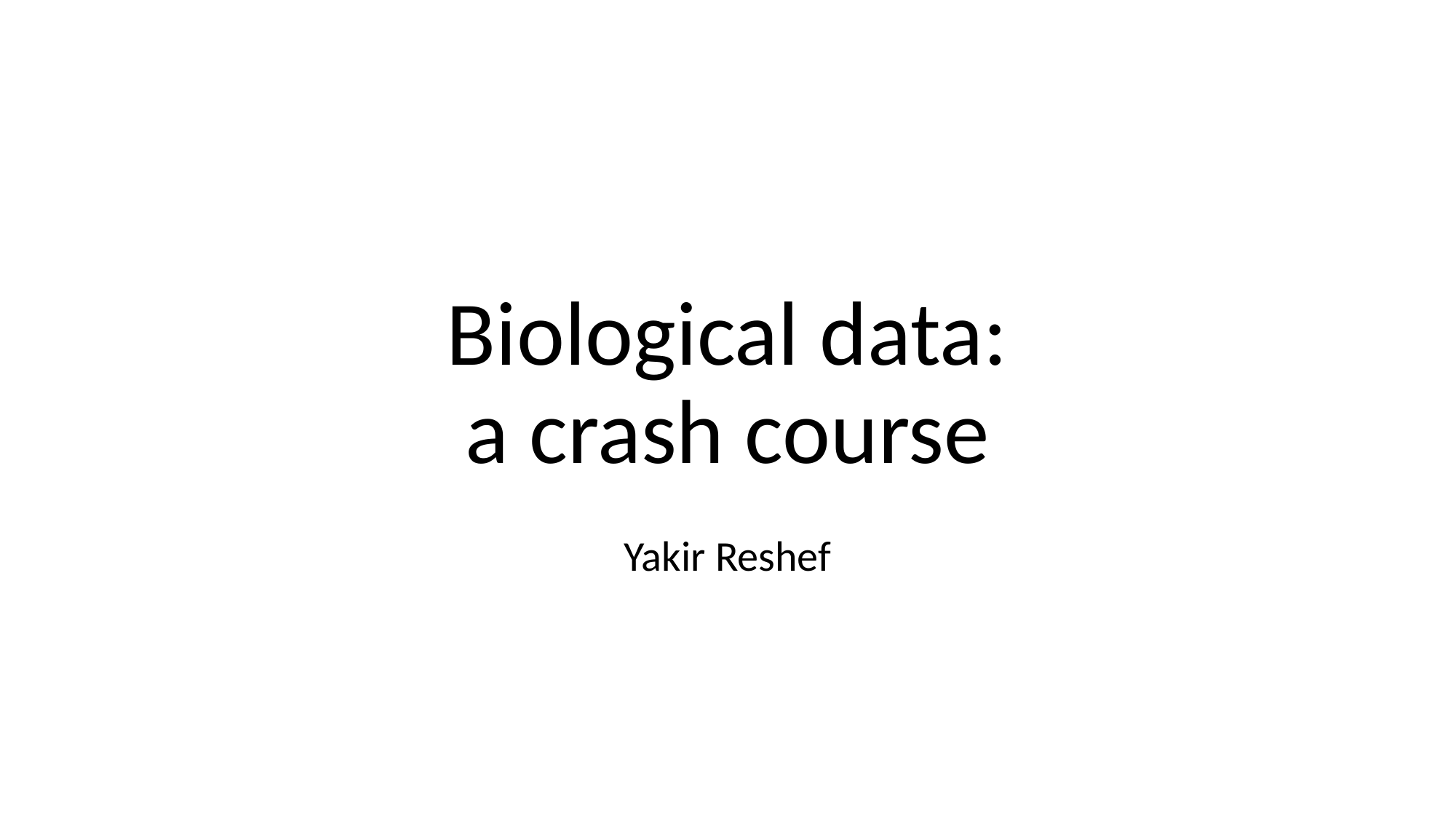

# Biological data: a crash course
Yakir Reshef